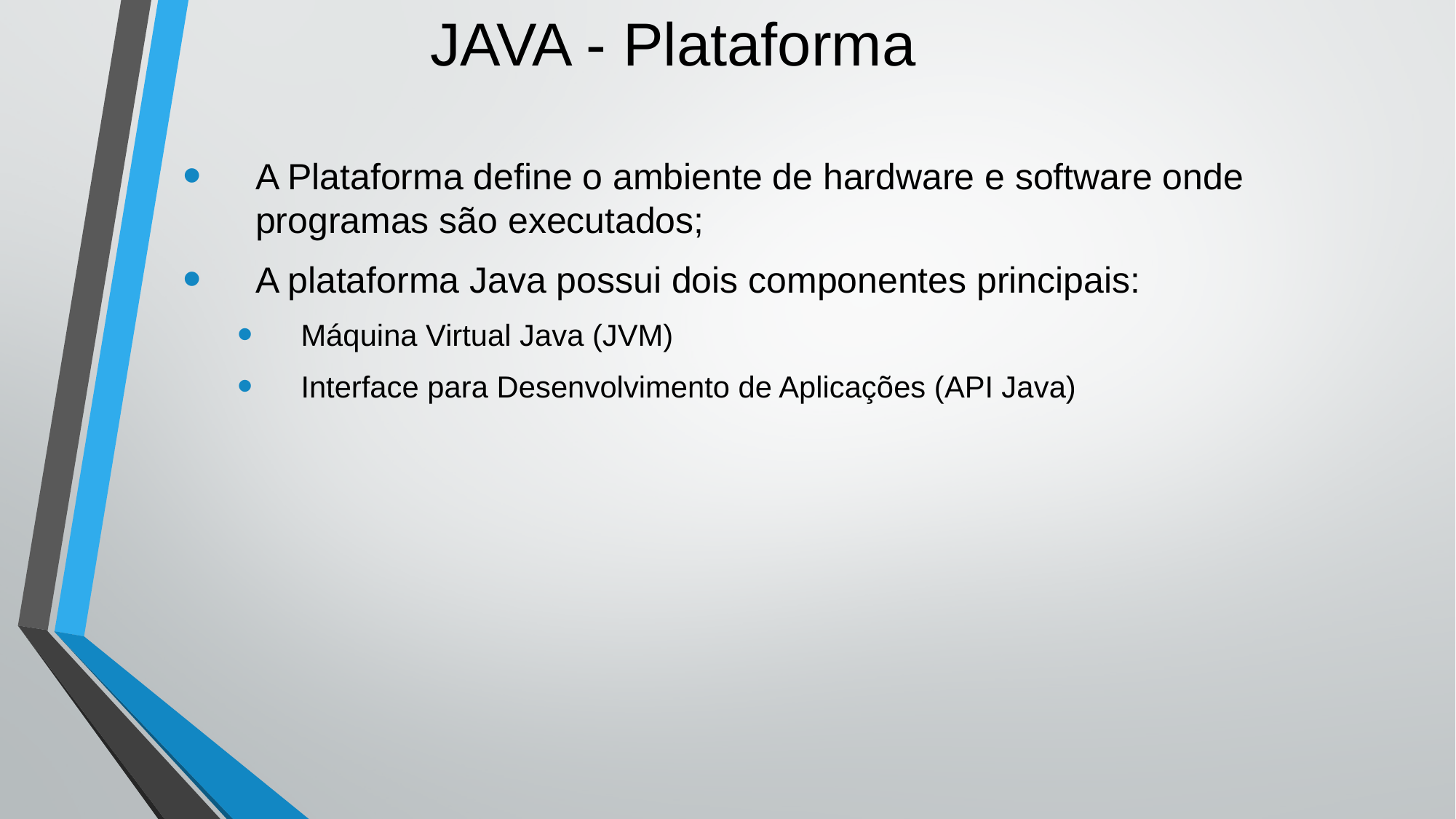

# JAVA - Plataforma
A Plataforma define o ambiente de hardware e software onde programas são executados;
A plataforma Java possui dois componentes principais:
Máquina Virtual Java (JVM)
Interface para Desenvolvimento de Aplicações (API Java)